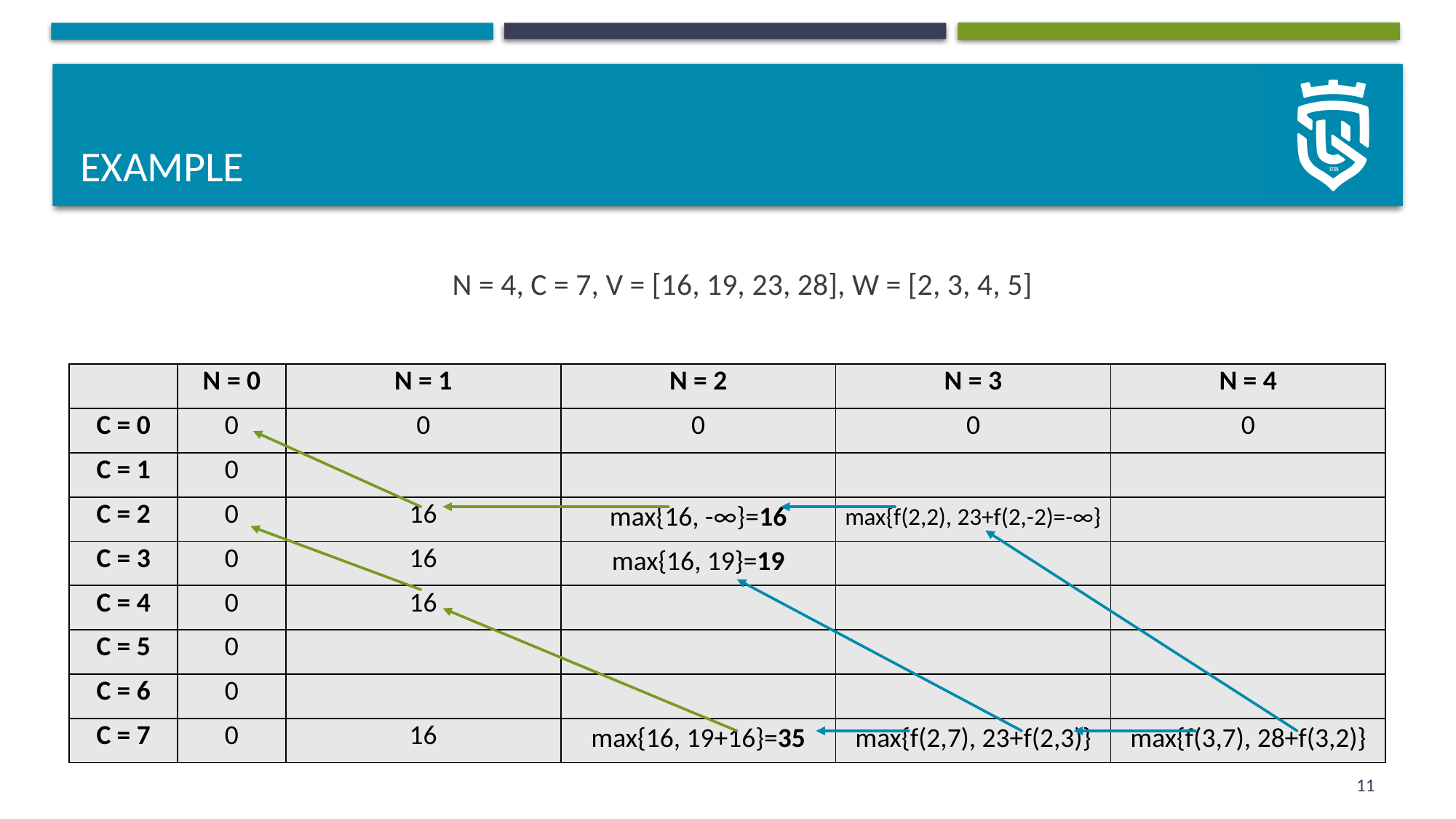

# Example
N = 4, C = 7, V = [16, 19, 23, 28], W = [2, 3, 4, 5]
|  | N = 0 | N = 1 | N = 2 | N = 3 | N = 4 |
| --- | --- | --- | --- | --- | --- |
| C = 0 | 0 | 0 | 0 | 0 | 0 |
| C = 1 | 0 |  |  |  |  |
| C = 2 | 0 | 16 | max{16, -∞}=16 | max{f(2,2), 23+f(2,-2)=-∞} |  |
| C = 3 | 0 | 16 | max{16, 19}=19 |  |  |
| C = 4 | 0 | 16 |  |  |  |
| C = 5 | 0 |  |  |  |  |
| C = 6 | 0 |  |  |  |  |
| C = 7 | 0 | 16 | max{16, 19+16}=35 | max{f(2,7), 23+f(2,3)} | max{f(3,7), 28+f(3,2)} |
11